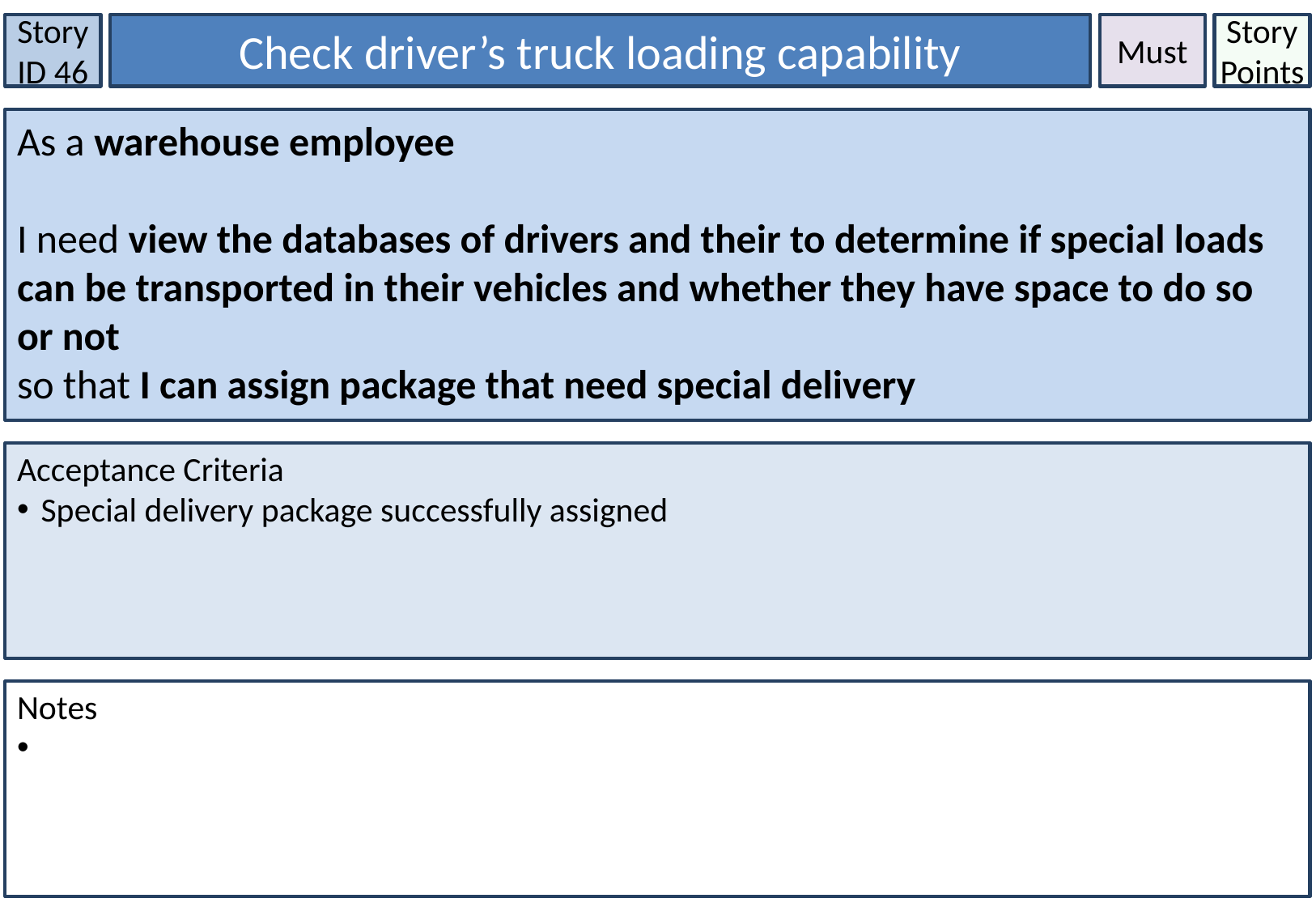

Story ID 46
Check driver’s truck loading capability
Must
Story Points
As a warehouse employee

I need view the databases of drivers and their to determine if special loads can be transported in their vehicles and whether they have space to do so or not
so that I can assign package that need special delivery
Acceptance Criteria
Special delivery package successfully assigned
Notes